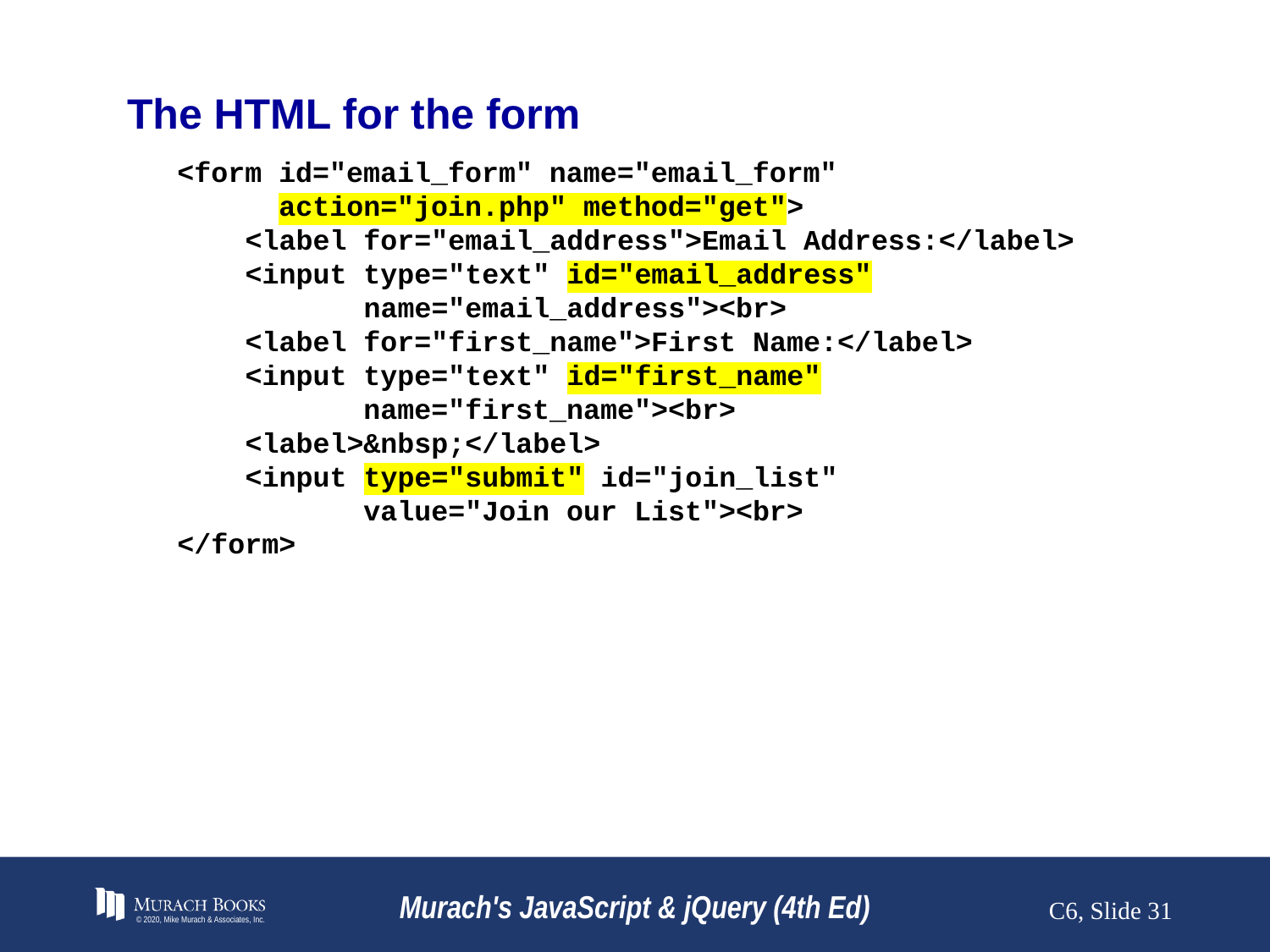

# The HTML for the form
<form id="email_form" name="email_form"
      action="join.php" method="get">
    <label for="email_address">Email Address:</label>
    <input type="text" id="email_address"
           name="email_address"><br>
    <label for="first_name">First Name:</label>
    <input type="text" id="first_name"
           name="first_name"><br>
    <label>&nbsp;</label>
    <input type="submit" id="join_list"
           value="Join our List"><br>
</form>

© 2020, Mike Murach & Associates, Inc.
Murach's JavaScript & jQuery (4th Ed)

C6, Slide 31